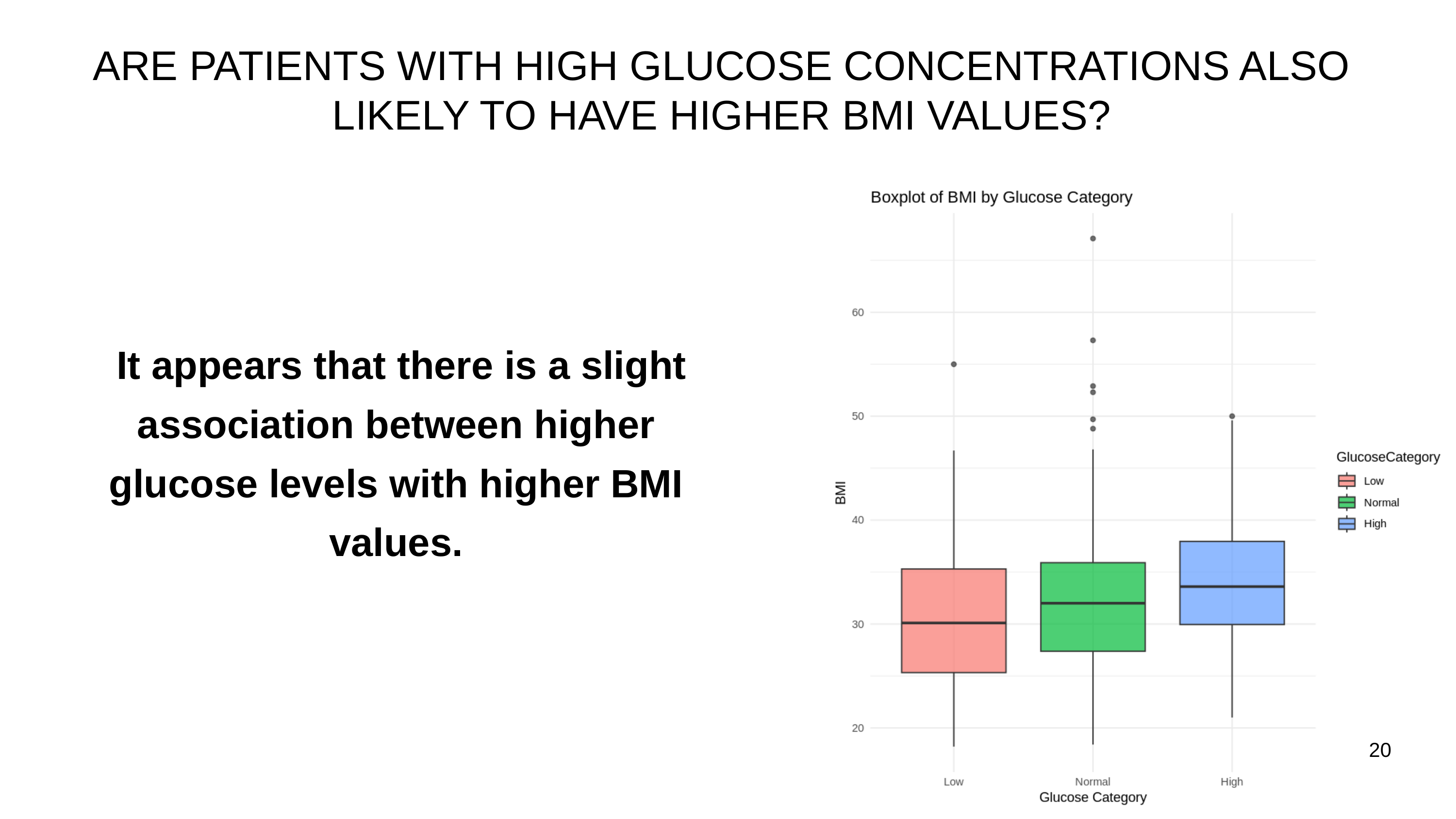

ARE PATIENTS WITH HIGH GLUCOSE CONCENTRATIONS ALSO LIKELY TO HAVE HIGHER BMI VALUES?

 It appears that there is a slight association between higher glucose levels with higher BMI values.
20